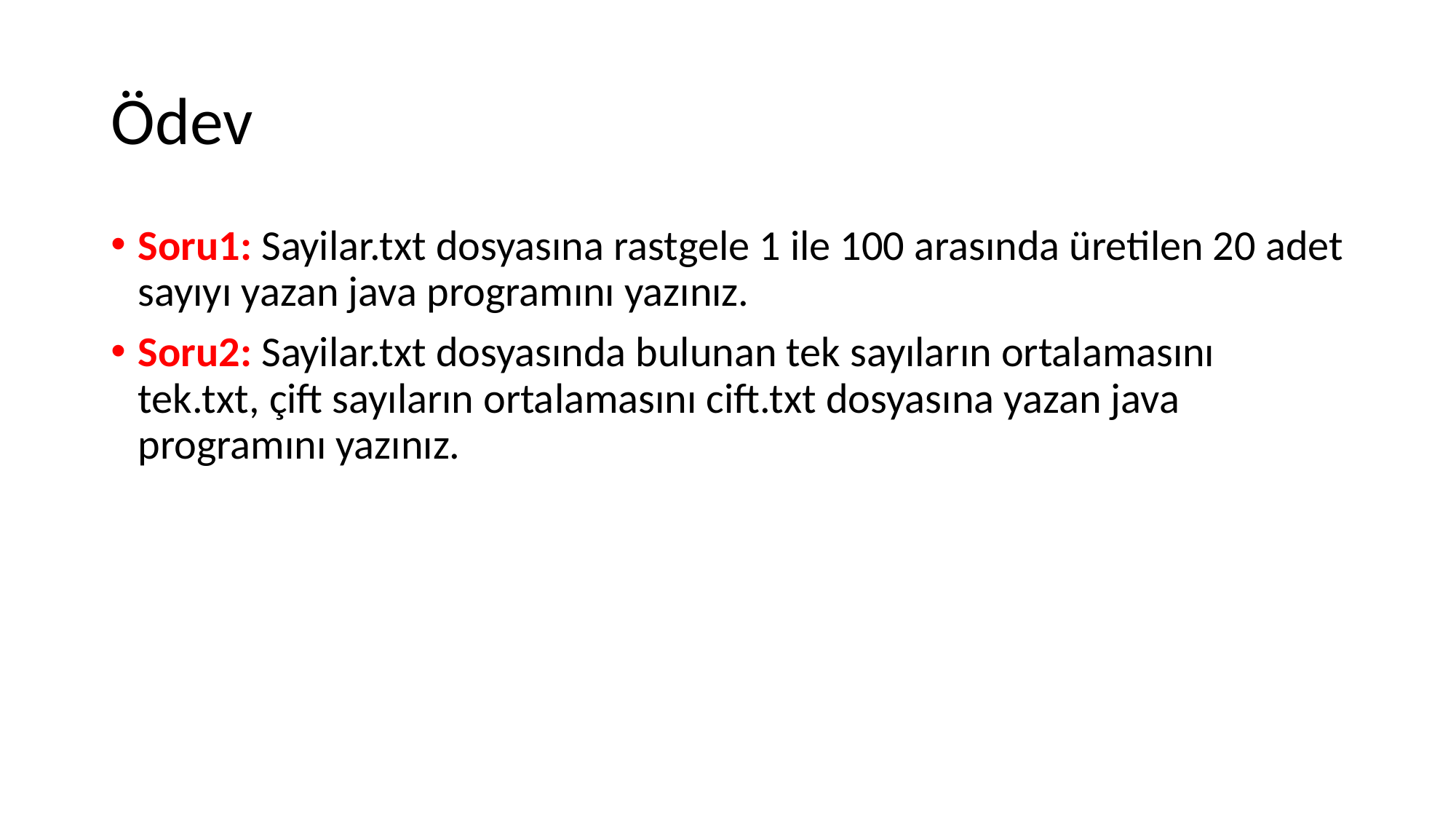

# Ödev
Soru1: Sayilar.txt dosyasına rastgele 1 ile 100 arasında üretilen 20 adet sayıyı yazan java programını yazınız.
Soru2: Sayilar.txt dosyasında bulunan tek sayıların ortalamasını tek.txt, çift sayıların ortalamasını cift.txt dosyasına yazan java programını yazınız.